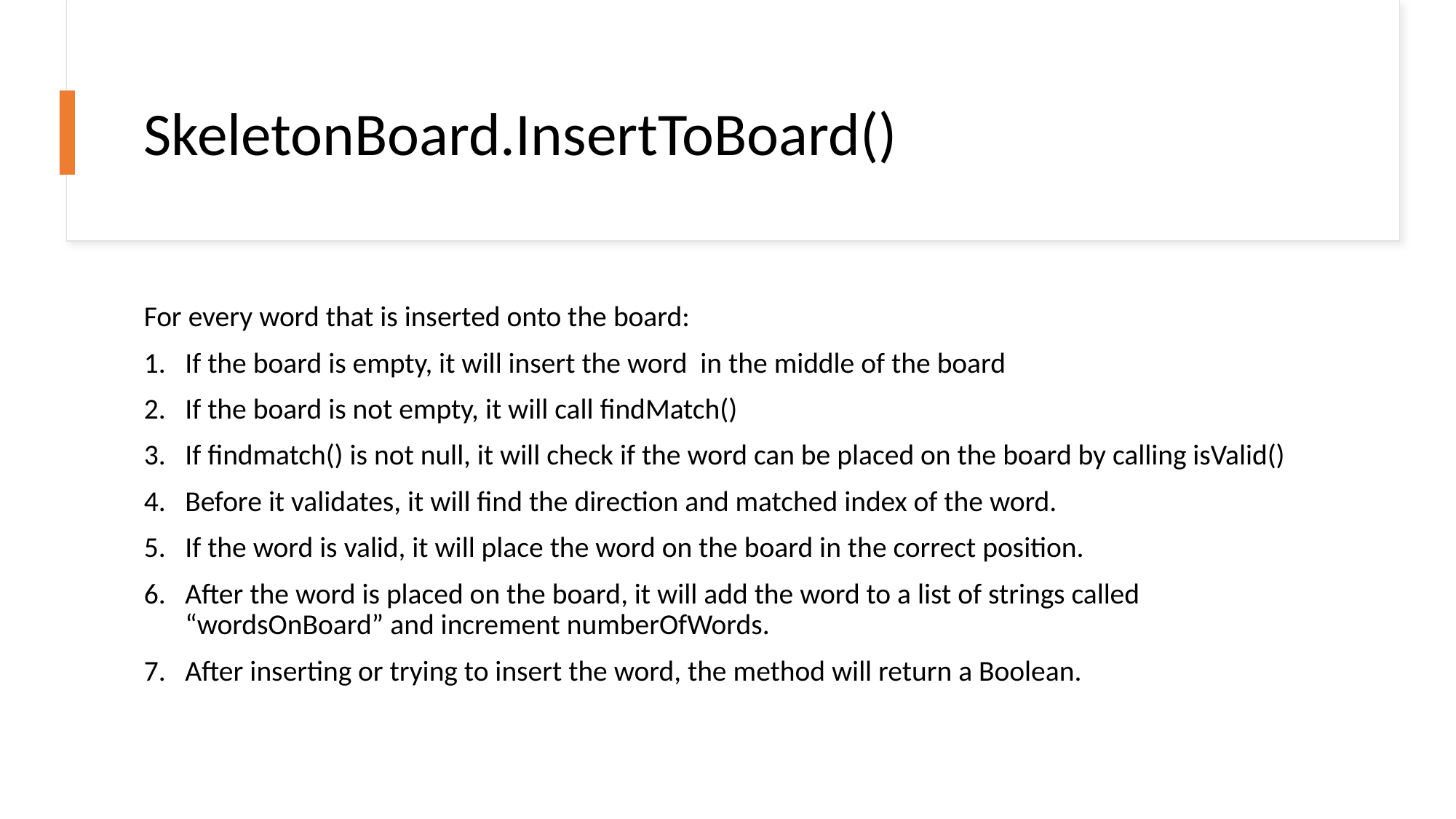

# SkeletonBoard.InsertToBoard()

For every word that is inserted onto the board:
If the board is empty, it will insert the word  in the middle of the board
If the board is not empty, it will call findMatch()
If findmatch() is not null, it will check if the word can be placed on the board by calling isValid()
Before it validates, it will find the direction and matched index of the word.
If the word is valid, it will place the word on the board in the correct position.
After the word is placed on the board, it will add the word to a list of strings called “wordsOnBoard” and increment numberOfWords.
After inserting or trying to insert the word, the method will return a Boolean.